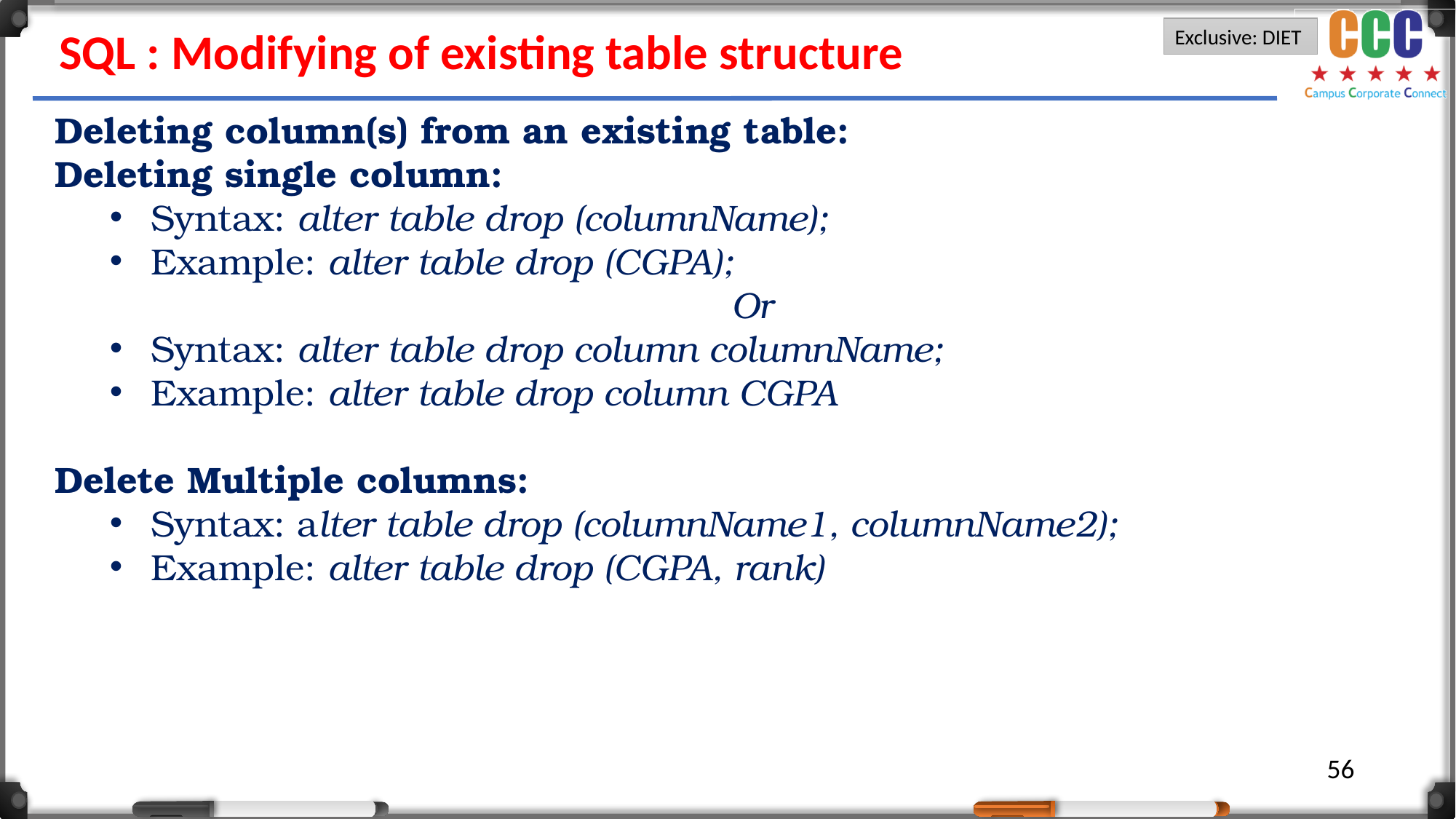

SQL : Modifying of existing table structure
Deleting column(s) from an existing table:
Deleting single column:
Syntax: alter table drop (columnName);
Example: alter table drop (CGPA);
Or
Syntax: alter table drop column columnName;
Example: alter table drop column CGPA

Delete Multiple columns:
Syntax: alter table drop (columnName1, columnName2);
Example: alter table drop (CGPA, rank)